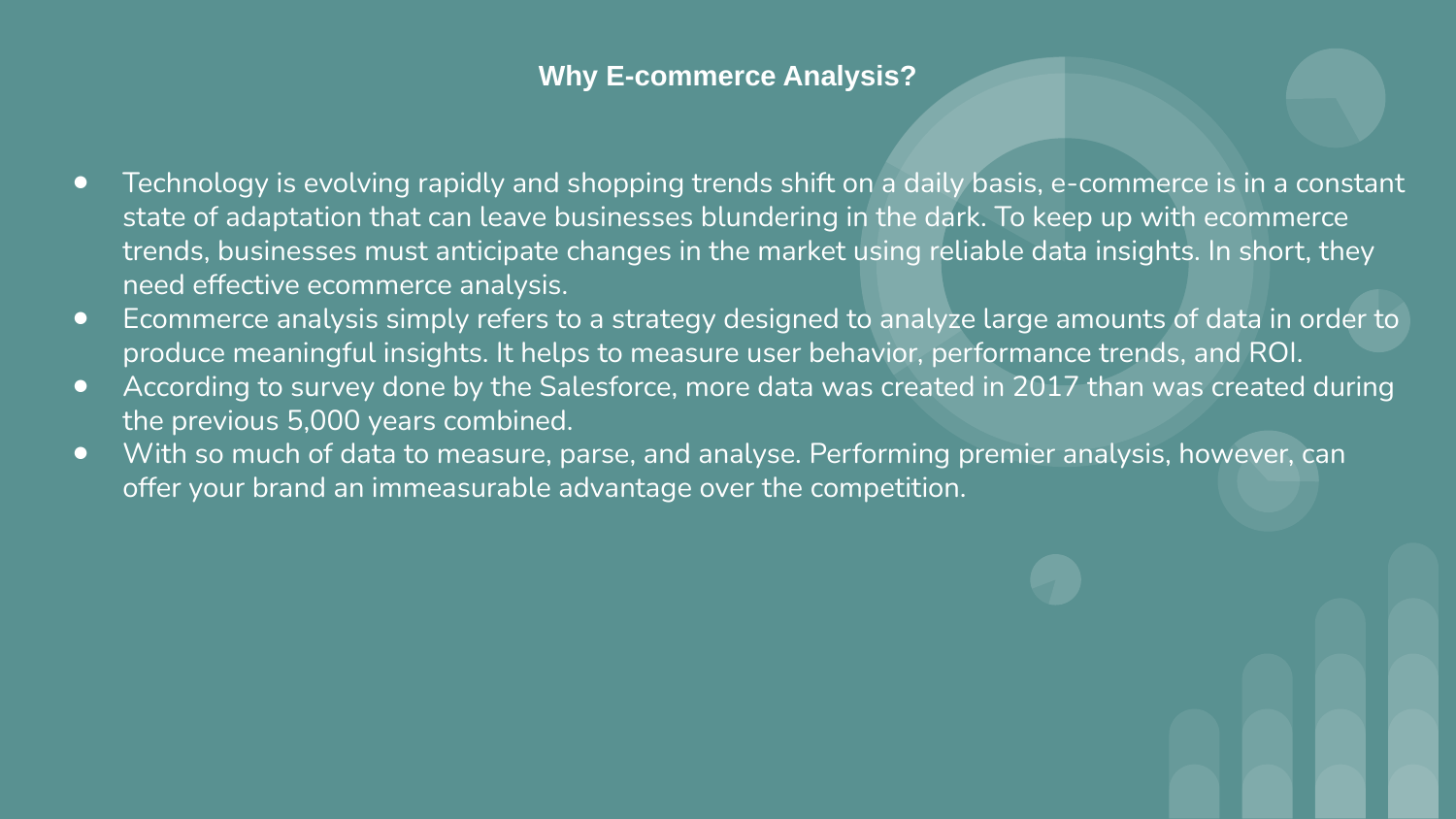

# Why E-commerce Analysis?
Technology is evolving rapidly and shopping trends shift on a daily basis, e-commerce is in a constant state of adaptation that can leave businesses blundering in the dark. To keep up with ecommerce trends, businesses must anticipate changes in the market using reliable data insights. In short, they need effective ecommerce analysis.
Ecommerce analysis simply refers to a strategy designed to analyze large amounts of data in order to produce meaningful insights. It helps to measure user behavior, performance trends, and ROI.
According to survey done by the Salesforce, more data was created in 2017 than was created during the previous 5,000 years combined.
With so much of data to measure, parse, and analyse. Performing premier analysis, however, can offer your brand an immeasurable advantage over the competition.